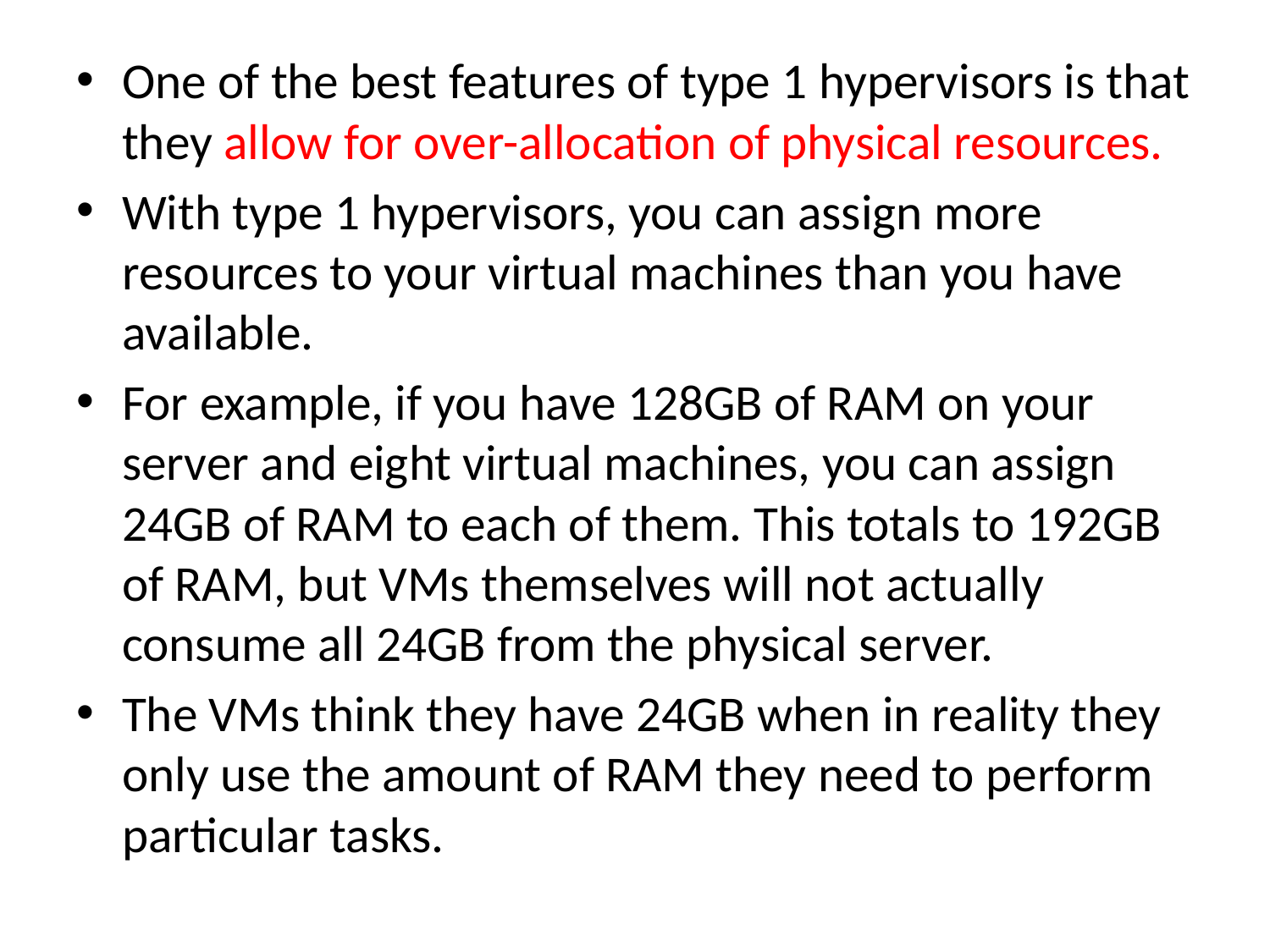

One of the best features of type 1 hypervisors is that they allow for over-allocation of physical resources.
With type 1 hypervisors, you can assign more resources to your virtual machines than you have available.
For example, if you have 128GB of RAM on your server and eight virtual machines, you can assign 24GB of RAM to each of them. This totals to 192GB of RAM, but VMs themselves will not actually consume all 24GB from the physical server.
The VMs think they have 24GB when in reality they only use the amount of RAM they need to perform particular tasks.